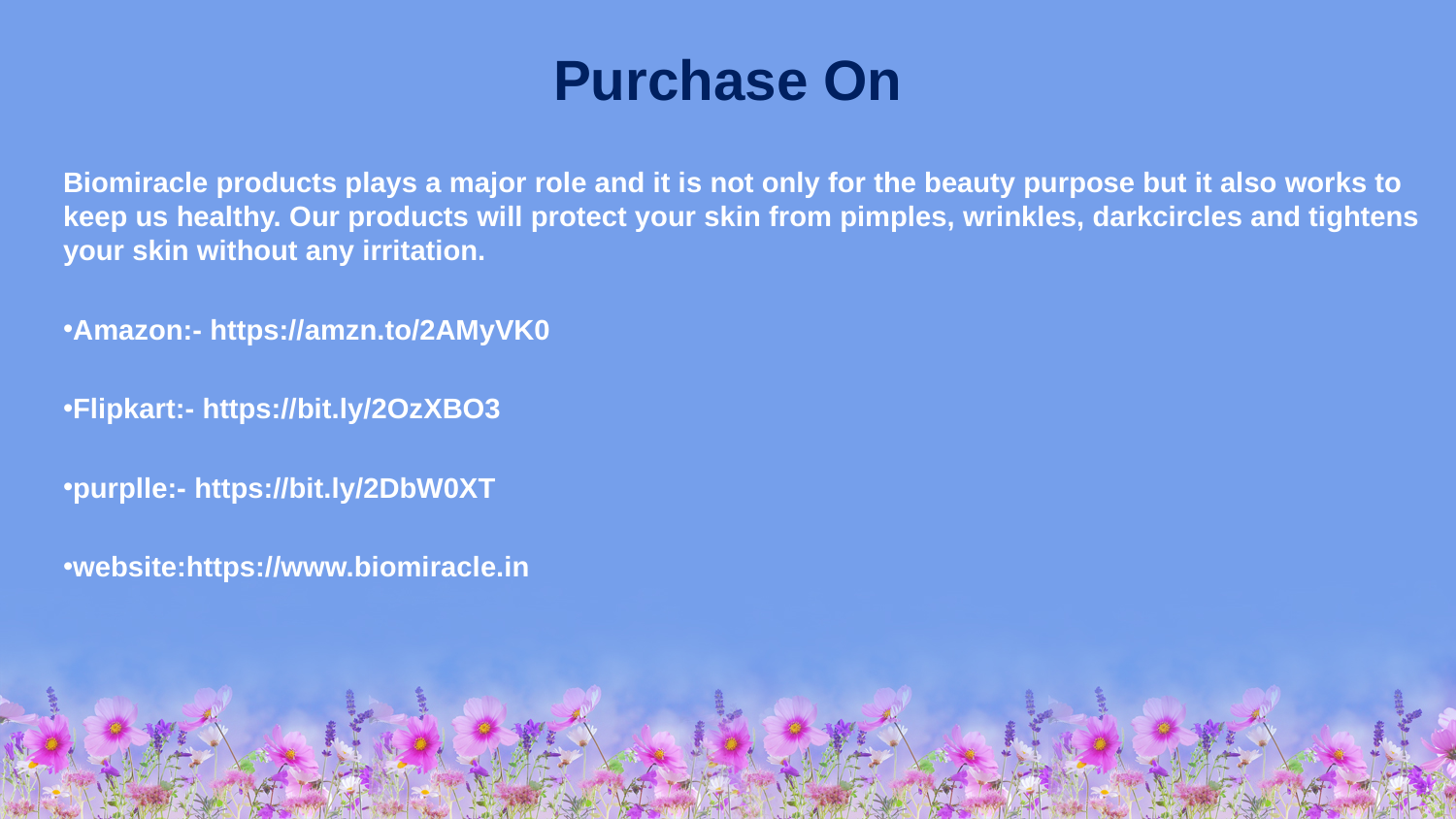

# Purchase On
Biomiracle products plays a major role and it is not only for the beauty purpose but it also works to keep us healthy. Our products will protect your skin from pimples, wrinkles, darkcircles and tightens your skin without any irritation.

Amazon:- https://amzn.to/2AMyVK0

Flipkart:- https://bit.ly/2OzXBO3

purplle:- https://bit.ly/2DbW0XT

website:https://www.biomiracle.in